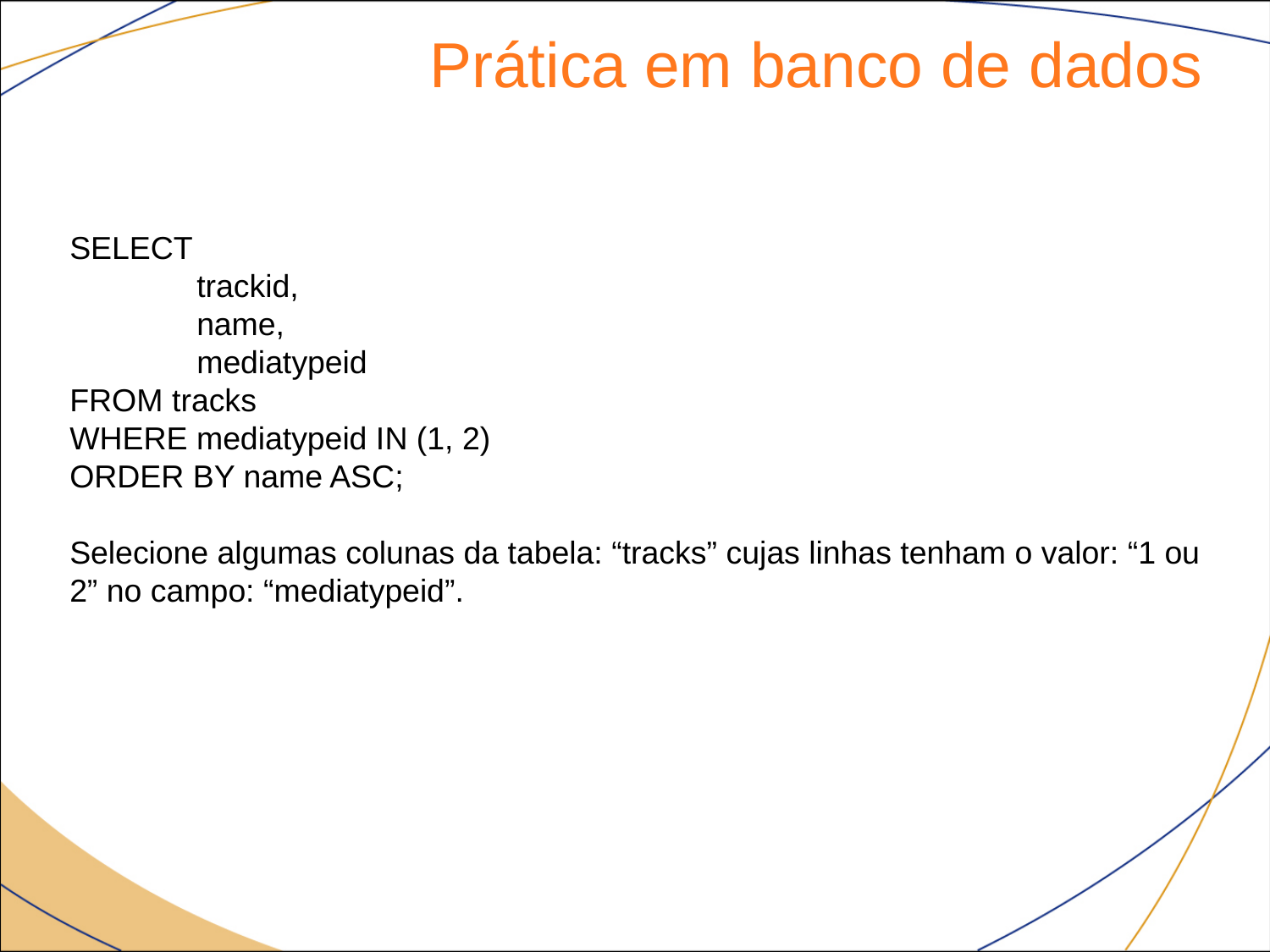

Prática em banco de dados
SELECT
	trackid,
	name,
	mediatypeid
FROM tracks
WHERE mediatypeid IN (1, 2)
ORDER BY name ASC;

Selecione algumas colunas da tabela: “tracks” cujas linhas tenham o valor: “1 ou 2” no campo: “mediatypeid”.